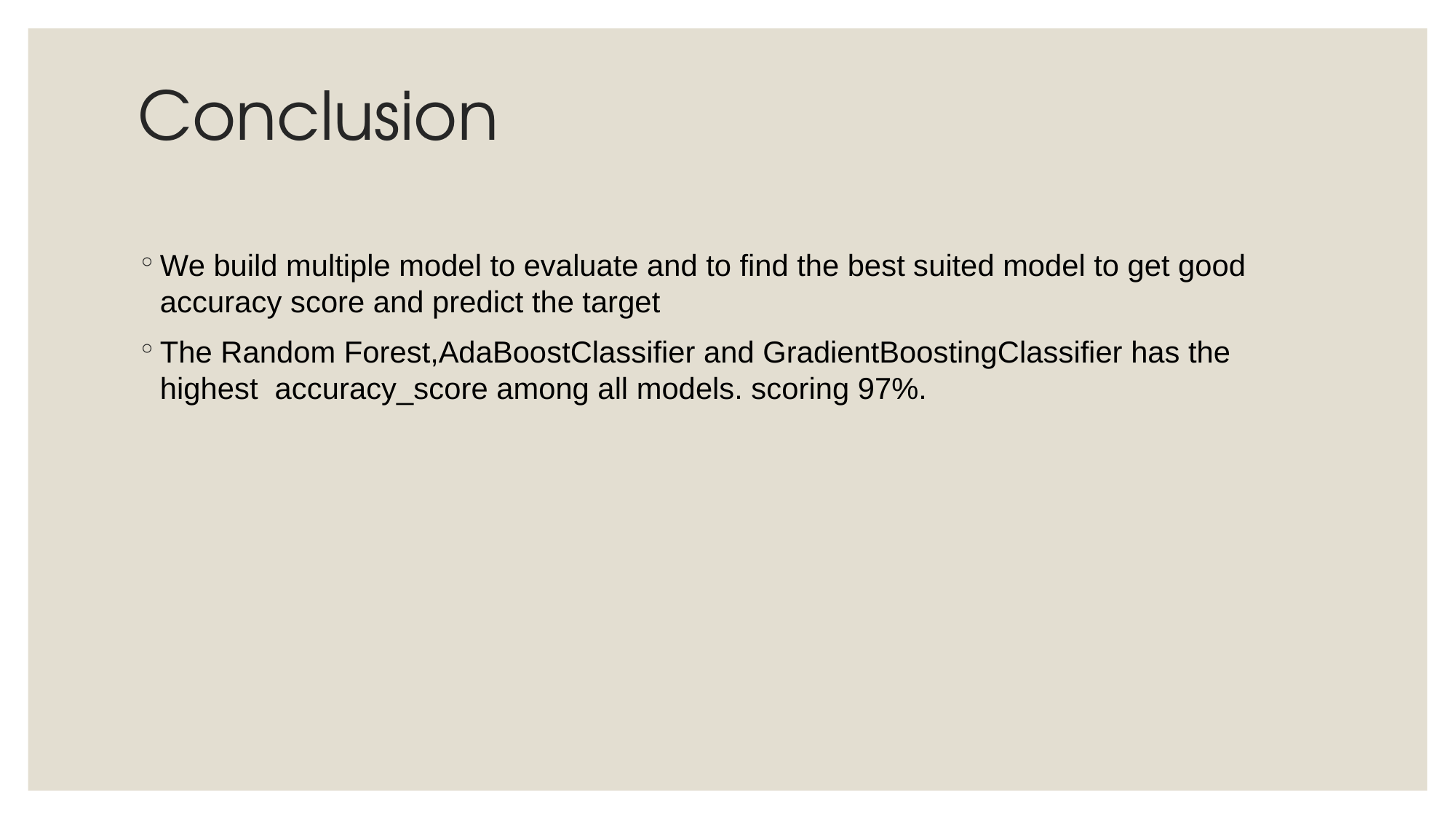

# Conclusion
We build multiple model to evaluate and to find the best suited model to get good accuracy score and predict the target
The Random Forest,AdaBoostClassifier and GradientBoostingClassifier has the highest  accuracy_score among all models. scoring 97%.